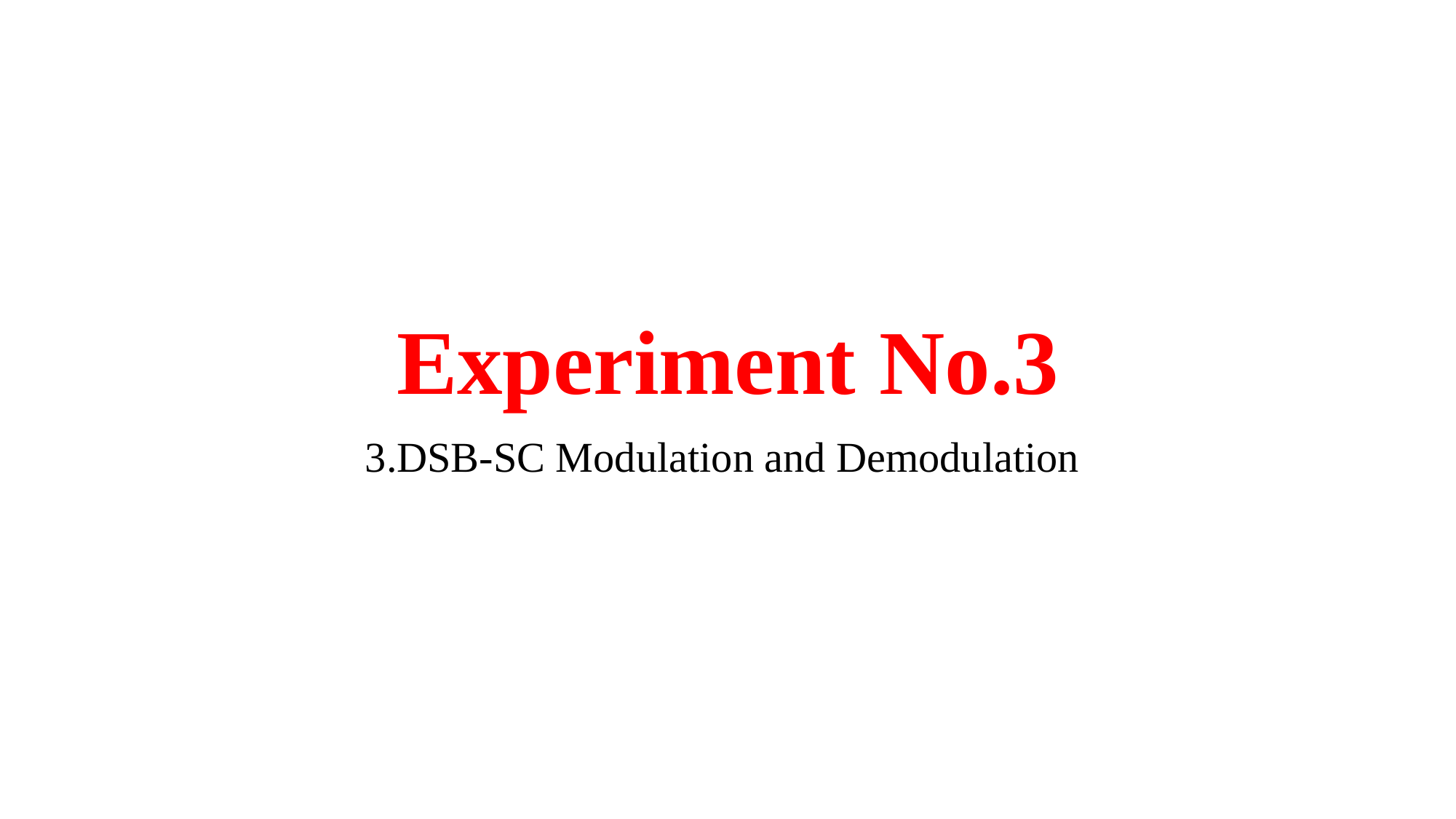

# Experiment No.3
3.DSB-SC Modulation and Demodulation